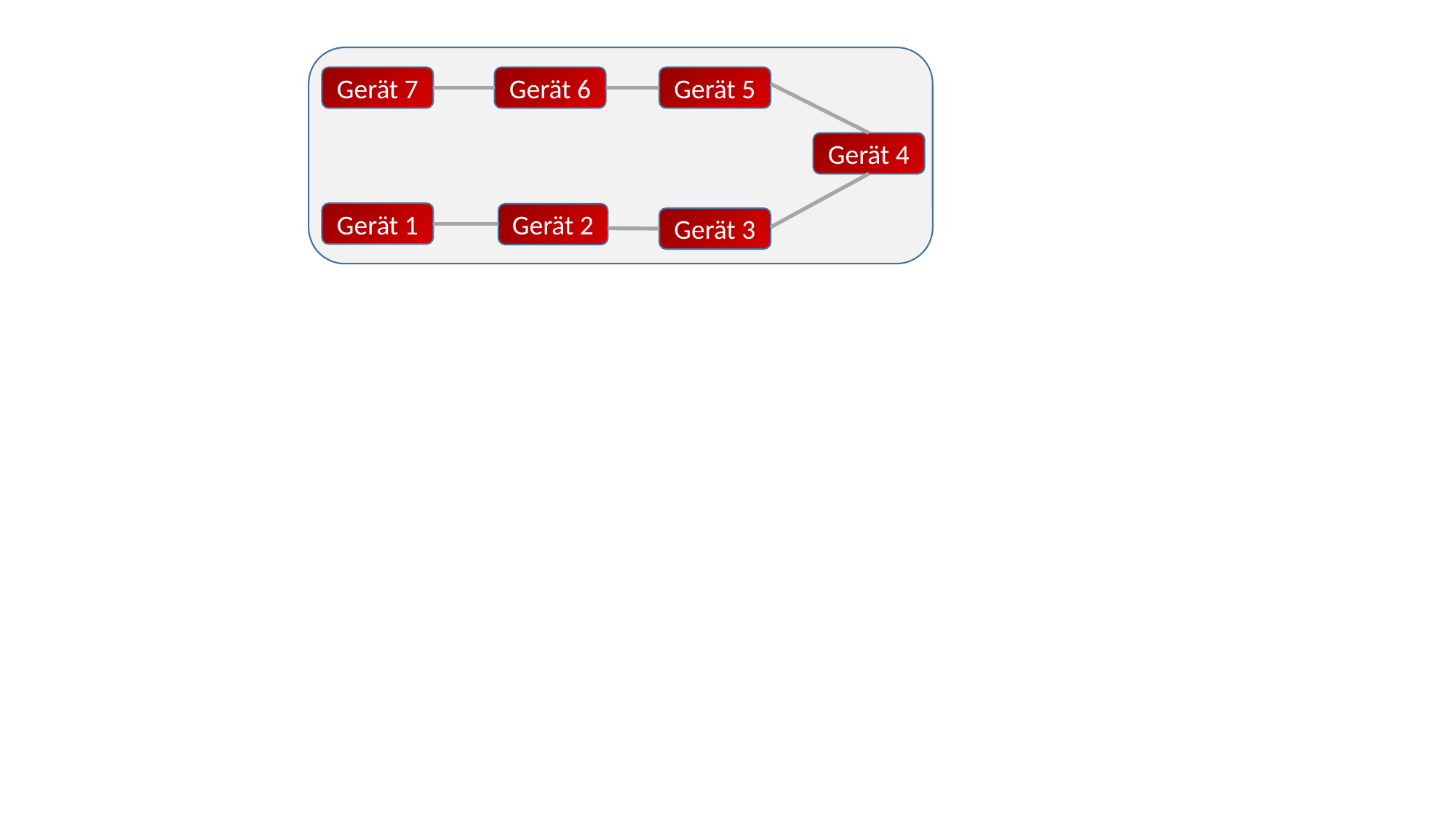

Gerät 6
Gerät 5
Gerät 7
Gerät 4
Gerät 1
Gerät 2
Gerät 3